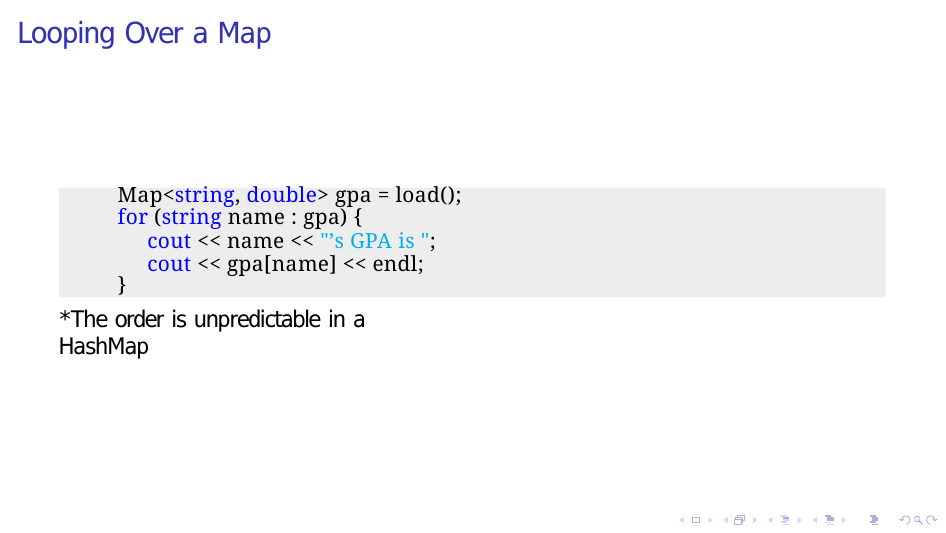

# Looping Over a Map
Map<string, double> gpa = load();
for (string name : gpa) {
cout << name << "’s GPA is ";  cout << gpa[name] << endl;
}
*The order is unpredictable in a HashMap